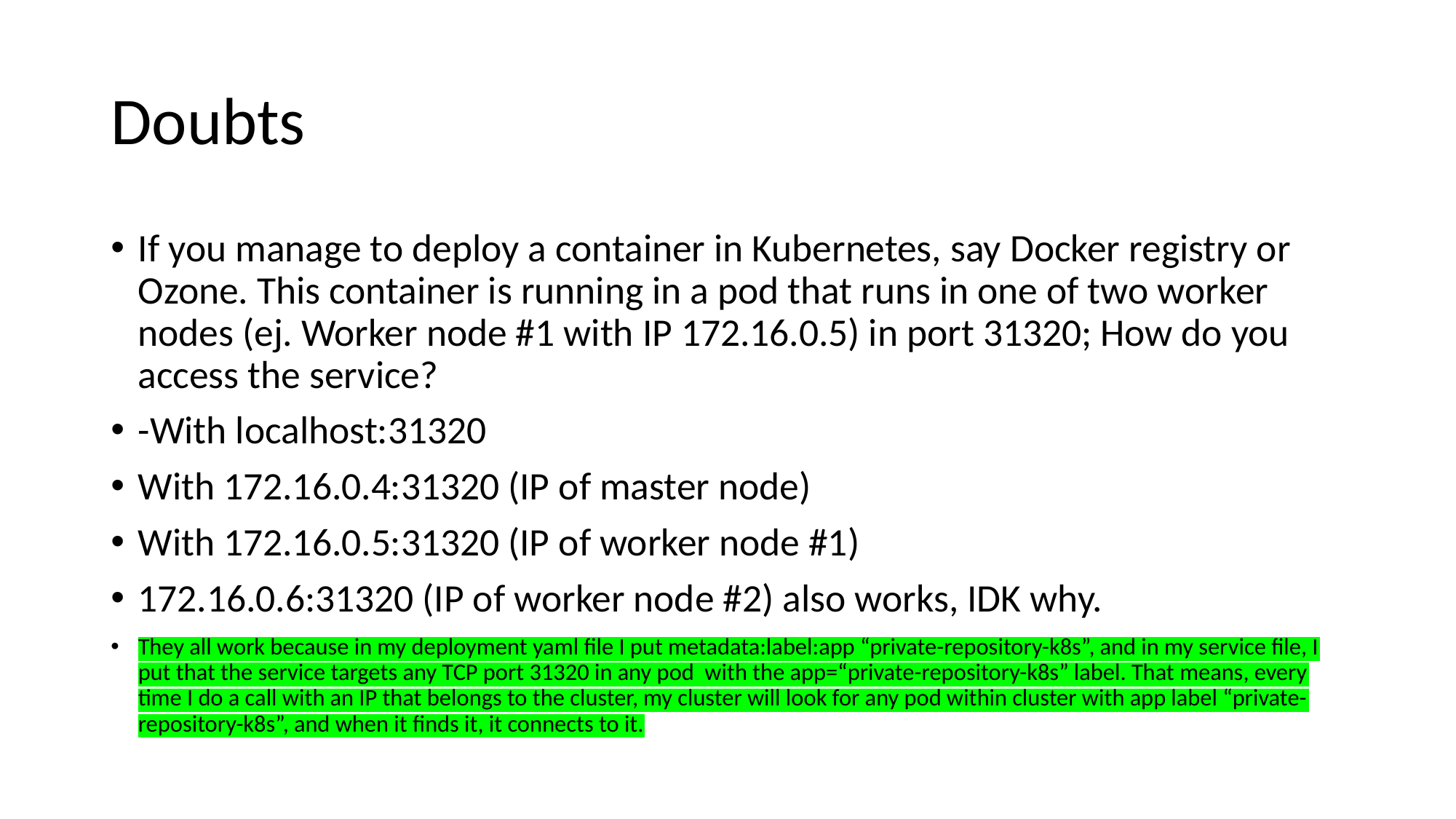

# Doubts
If you manage to deploy a container in Kubernetes, say Docker registry or Ozone. This container is running in a pod that runs in one of two worker nodes (ej. Worker node #1 with IP 172.16.0.5) in port 31320; How do you access the service?
-With localhost:31320
With 172.16.0.4:31320 (IP of master node)
With 172.16.0.5:31320 (IP of worker node #1)
172.16.0.6:31320 (IP of worker node #2) also works, IDK why.
They all work because in my deployment yaml file I put metadata:label:app “private-repository-k8s”, and in my service file, I put that the service targets any TCP port 31320 in any pod  with the app=“private-repository-k8s” label. That means, every time I do a call with an IP that belongs to the cluster, my cluster will look for any pod within cluster with app label “private-repository-k8s”, and when it finds it, it connects to it.